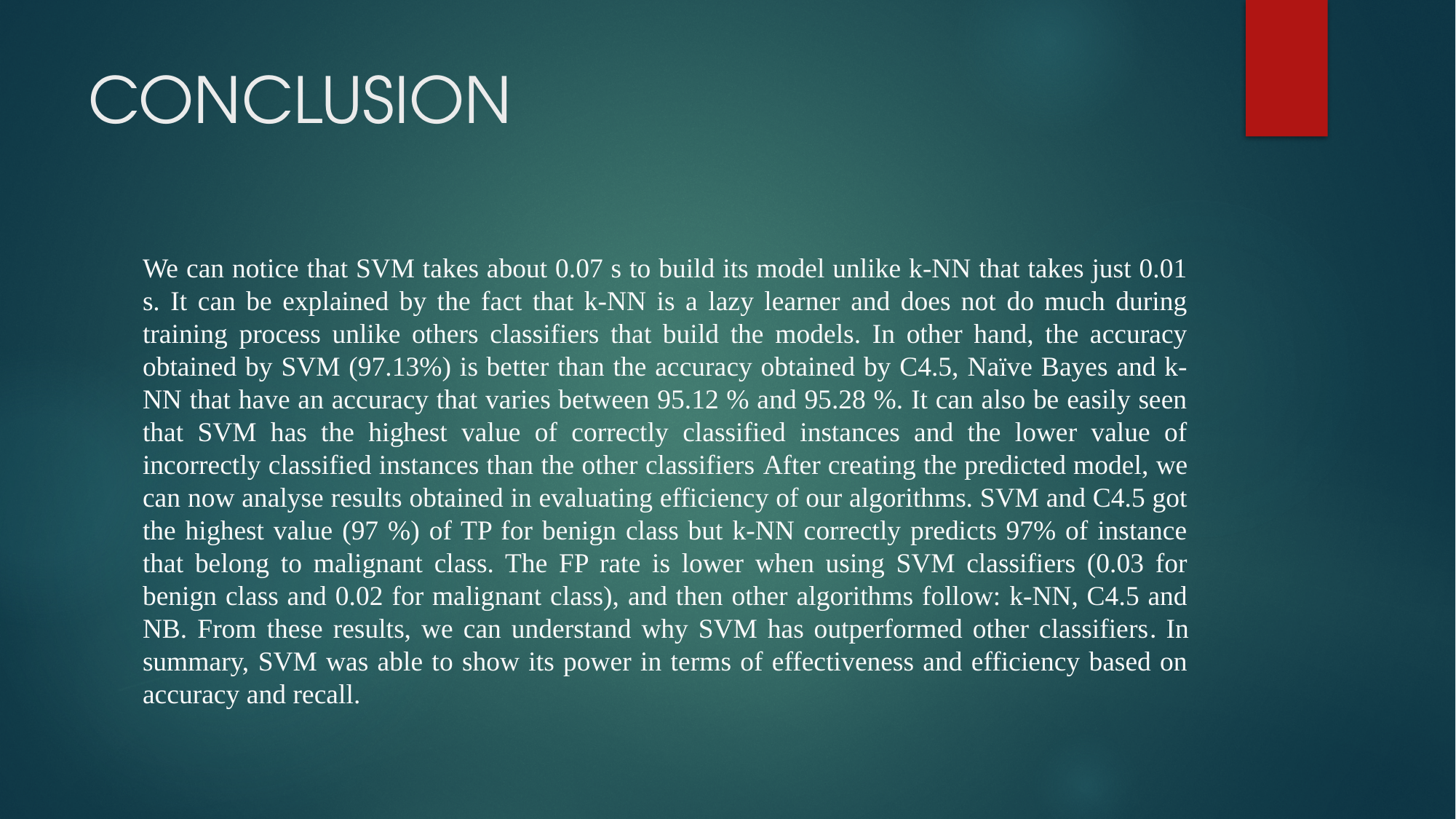

# CONCLUSION
We can notice that SVM takes about 0.07 s to build its model unlike k-NN that takes just 0.01 s. It can be explained by the fact that k-NN is a lazy learner and does not do much during training process unlike others classifiers that build the models. In other hand, the accuracy obtained by SVM (97.13%) is better than the accuracy obtained by C4.5, Naïve Bayes and k-NN that have an accuracy that varies between 95.12 % and 95.28 %. It can also be easily seen that SVM has the highest value of correctly classified instances and the lower value of incorrectly classified instances than the other classifiers After creating the predicted model, we can now analyse results obtained in evaluating efficiency of our algorithms. SVM and C4.5 got the highest value (97 %) of TP for benign class but k-NN correctly predicts 97% of instance that belong to malignant class. The FP rate is lower when using SVM classifiers (0.03 for benign class and 0.02 for malignant class), and then other algorithms follow: k-NN, C4.5 and NB. From these results, we can understand why SVM has outperformed other classifiers. In summary, SVM was able to show its power in terms of effectiveness and efficiency based on accuracy and recall.